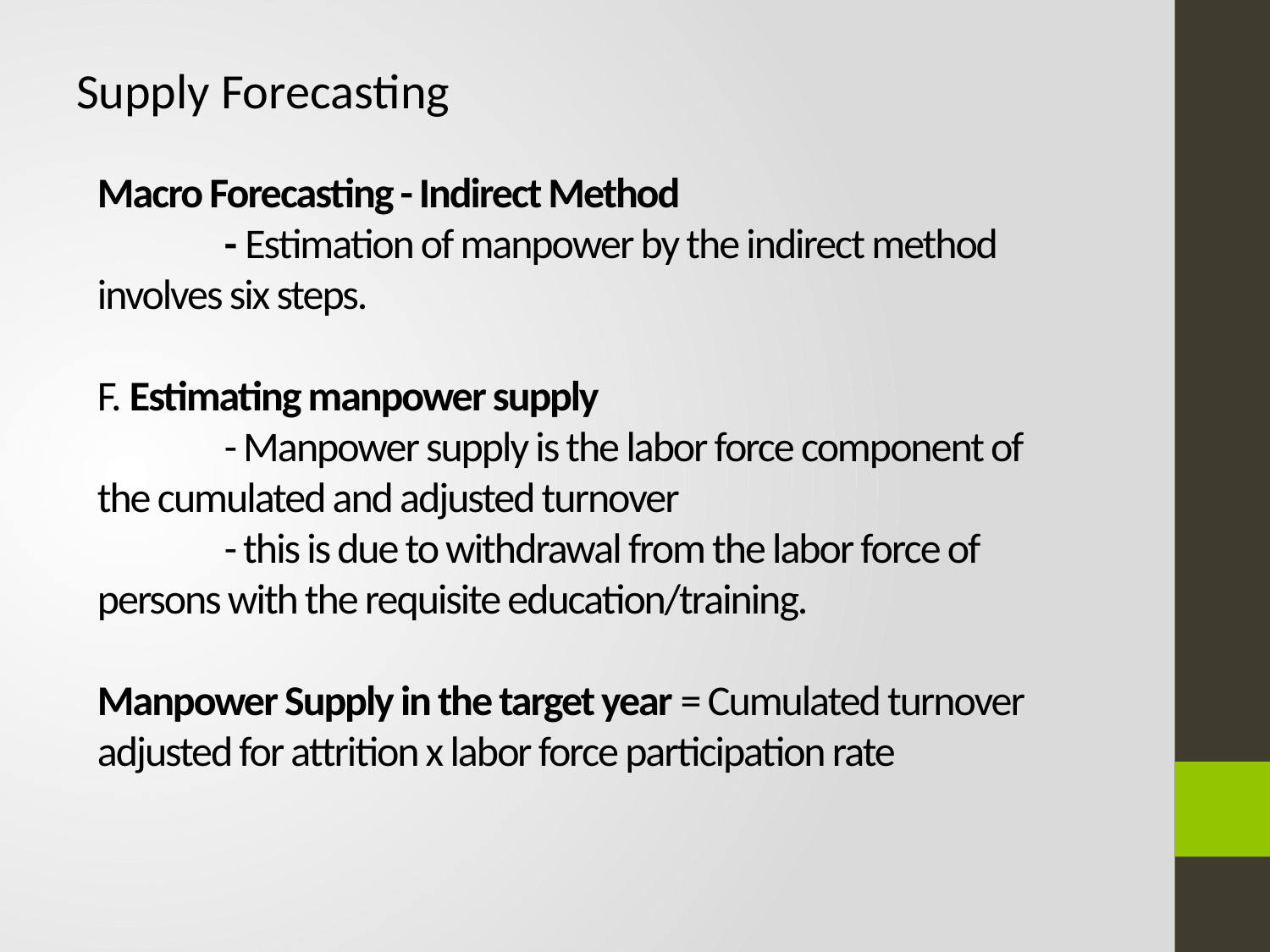

Supply Forecasting
# Macro Forecasting - Indirect Method - Estimation of manpower by the indirect method involves six steps. F. Estimating manpower supply - Manpower supply is the labor force component of the cumulated and adjusted turnover - this is due to withdrawal from the labor force of persons with the requisite education/training. Manpower Supply in the target year = Cumulated turnover adjusted for attrition x labor force participation rate